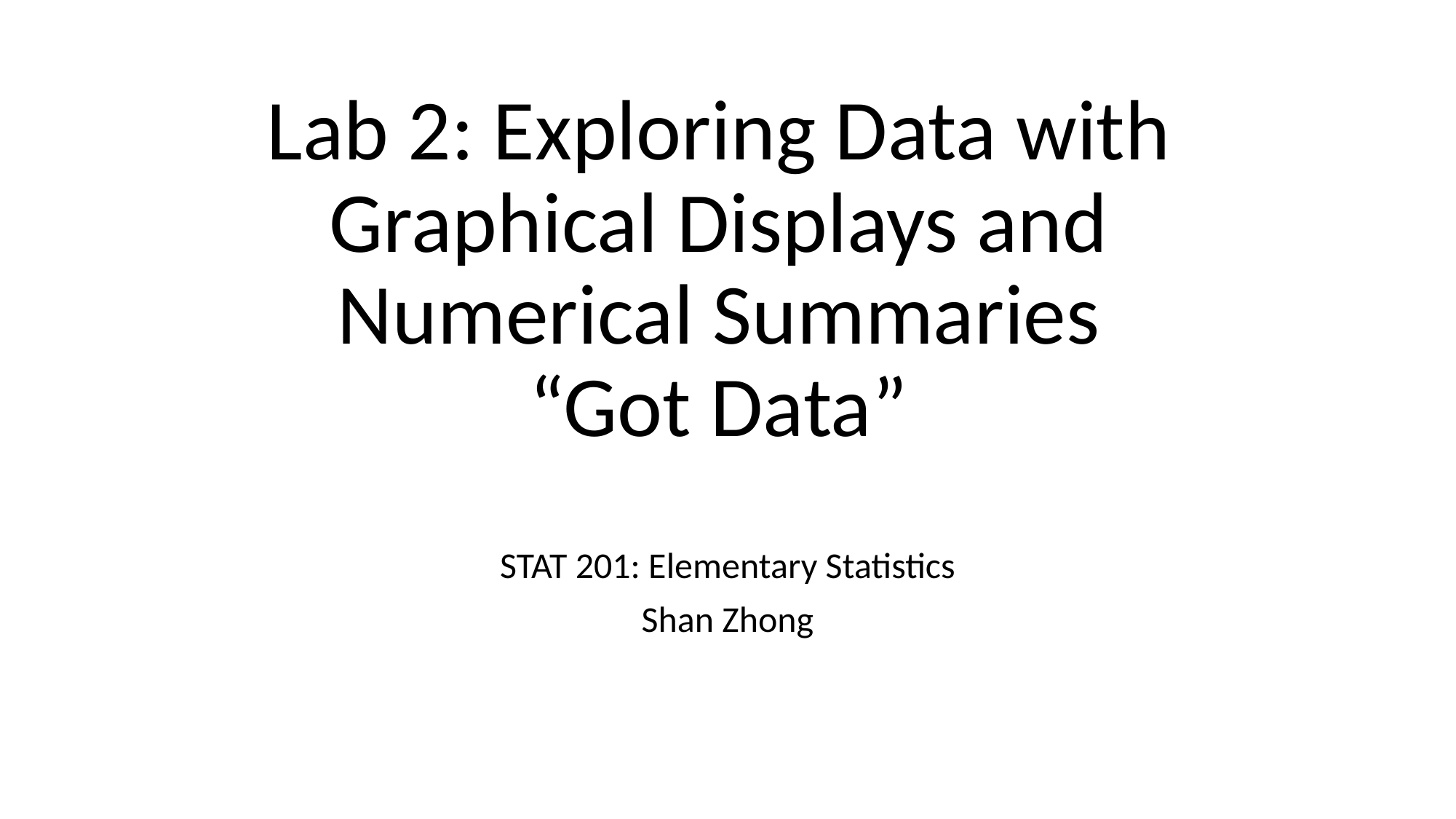

# Lab 2: Exploring Data with Graphical Displays and Numerical Summaries “Got Data”
STAT 201: Elementary Statistics
Shan Zhong